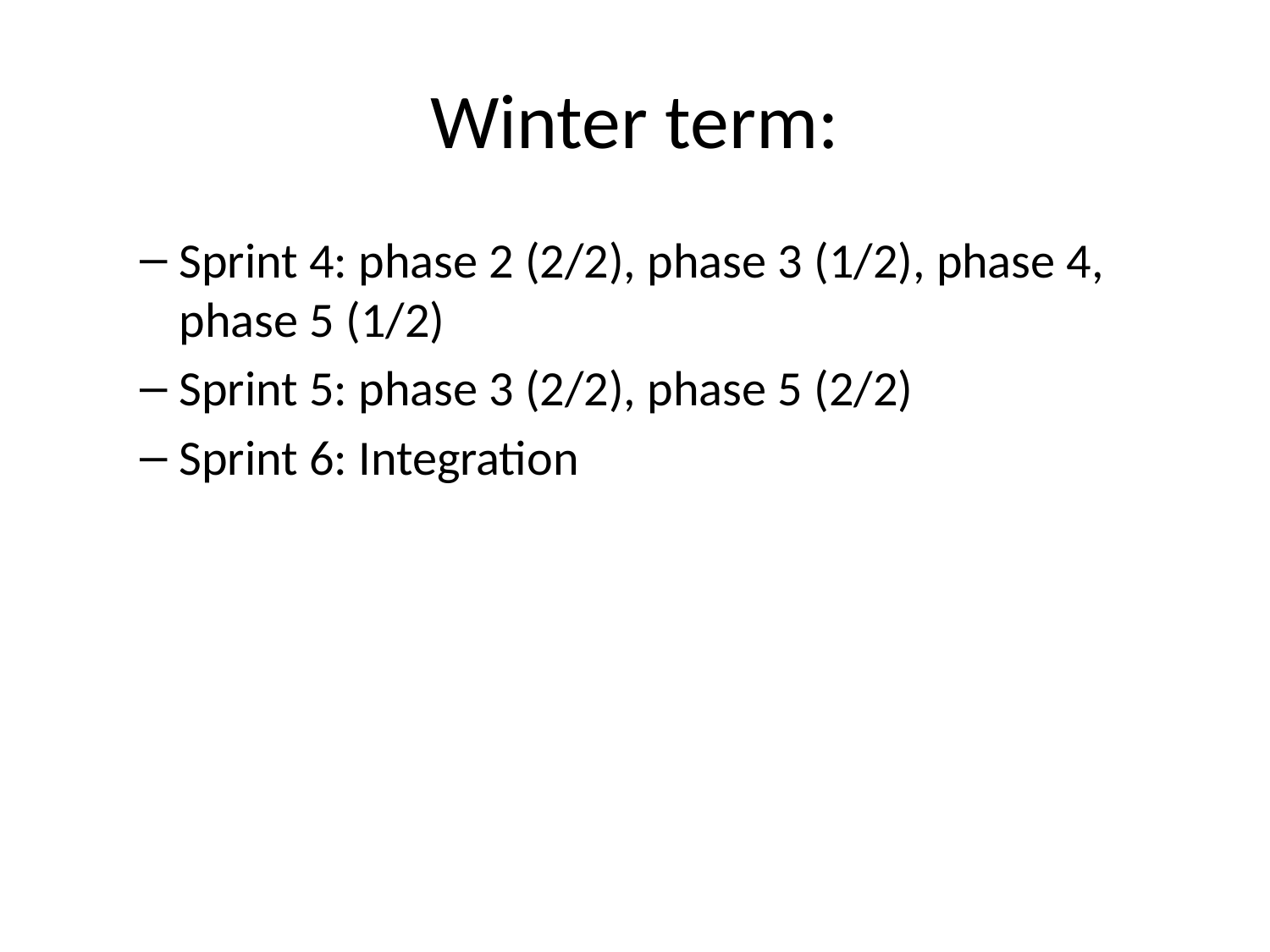

# Winter term:
Sprint 4: phase 2 (2/2), phase 3 (1/2), phase 4, phase 5 (1/2)
Sprint 5: phase 3 (2/2), phase 5 (2/2)
Sprint 6: Integration